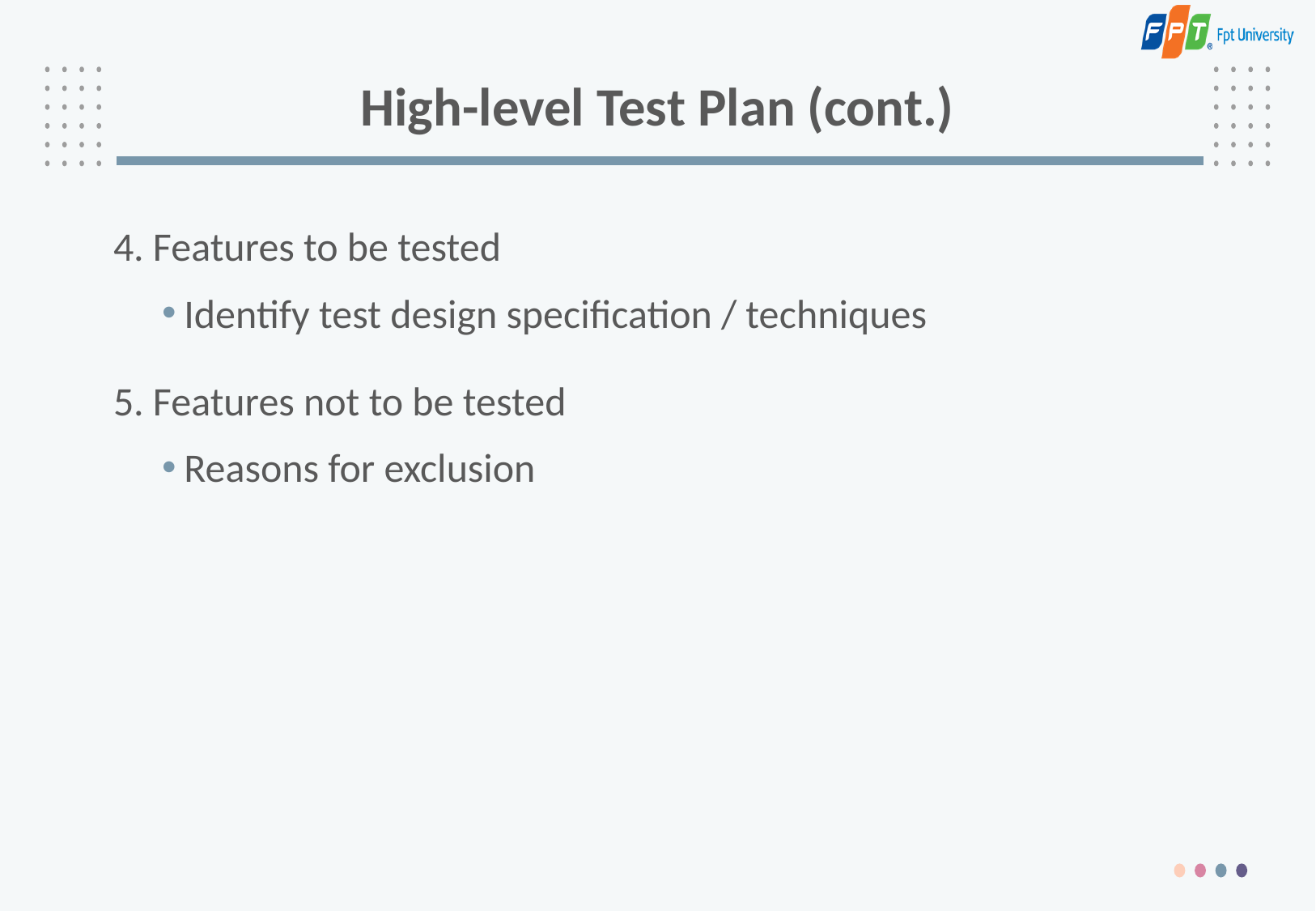

# High-level Test Plan (cont.)
4. Features to be tested
Identify test design specification / techniques
5. Features not to be tested
Reasons for exclusion